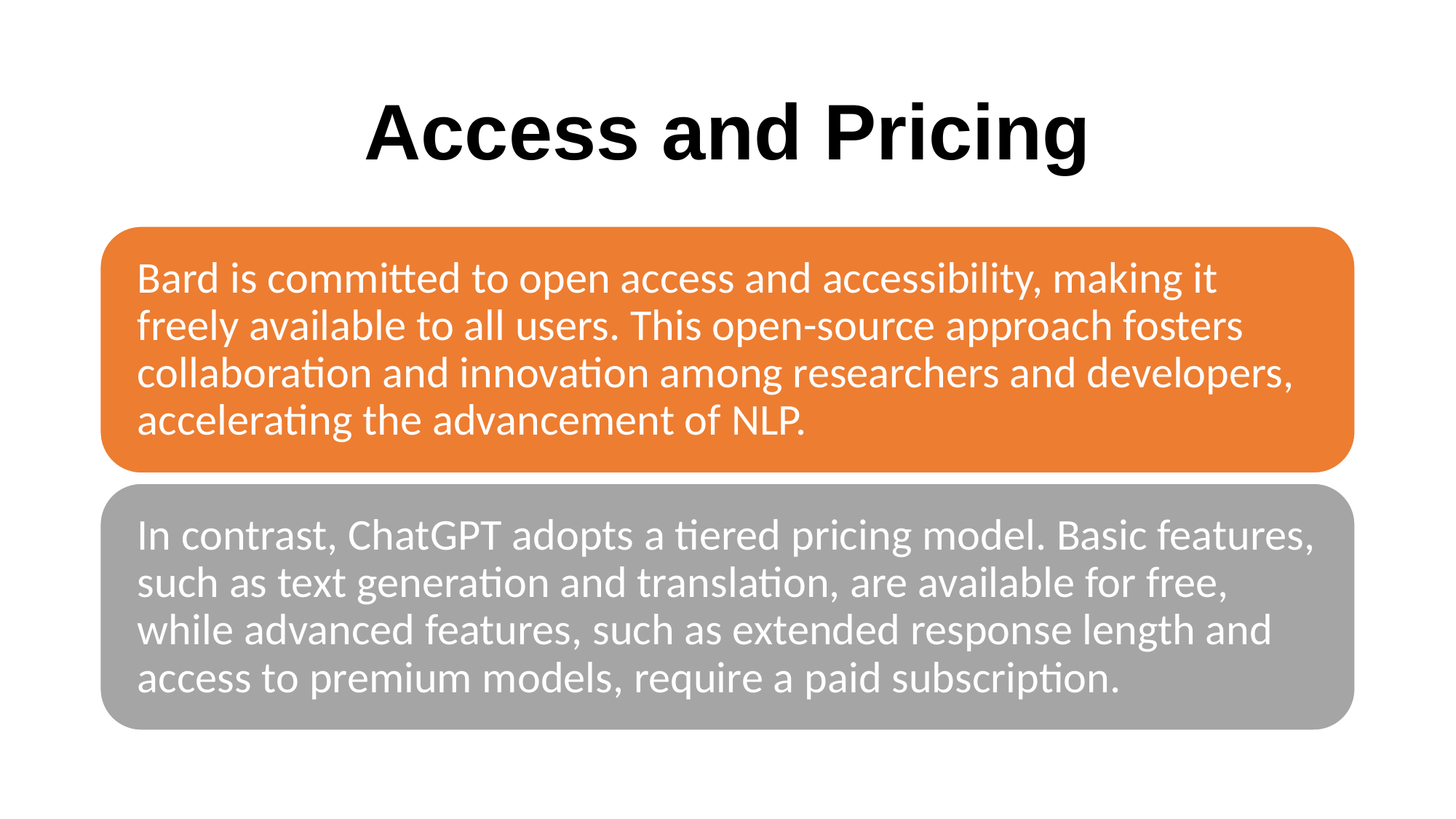

# Access and Pricing
Bard is committed to open access and accessibility, making it freely available to all users. This open-source approach fosters collaboration and innovation among researchers and developers, accelerating the advancement of NLP.
In contrast, ChatGPT adopts a tiered pricing model. Basic features, such as text generation and translation, are available for free, while advanced features, such as extended response length and access to premium models, require a paid subscription.